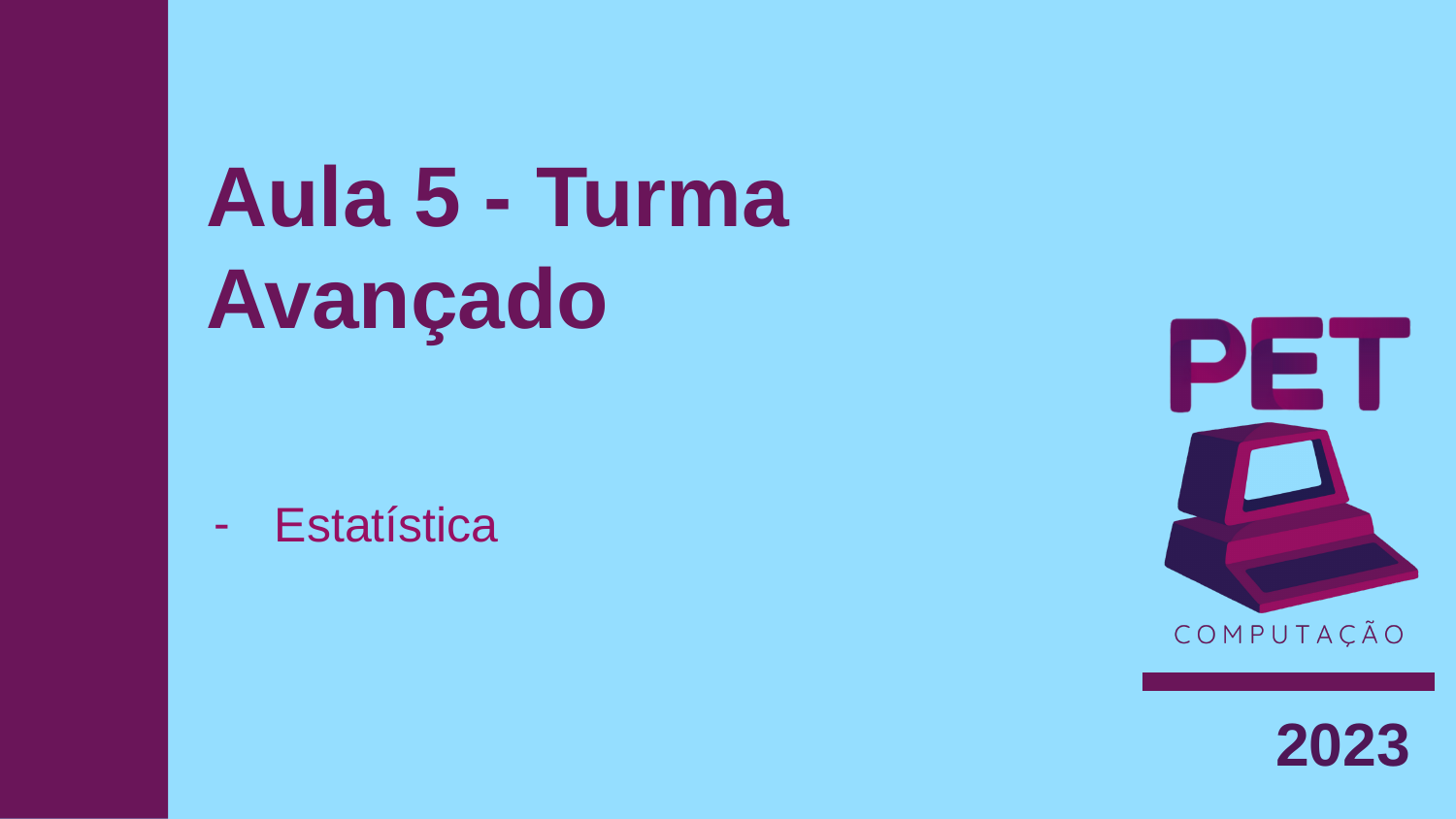

# Aula 5 - Turma Avançado
Estatística